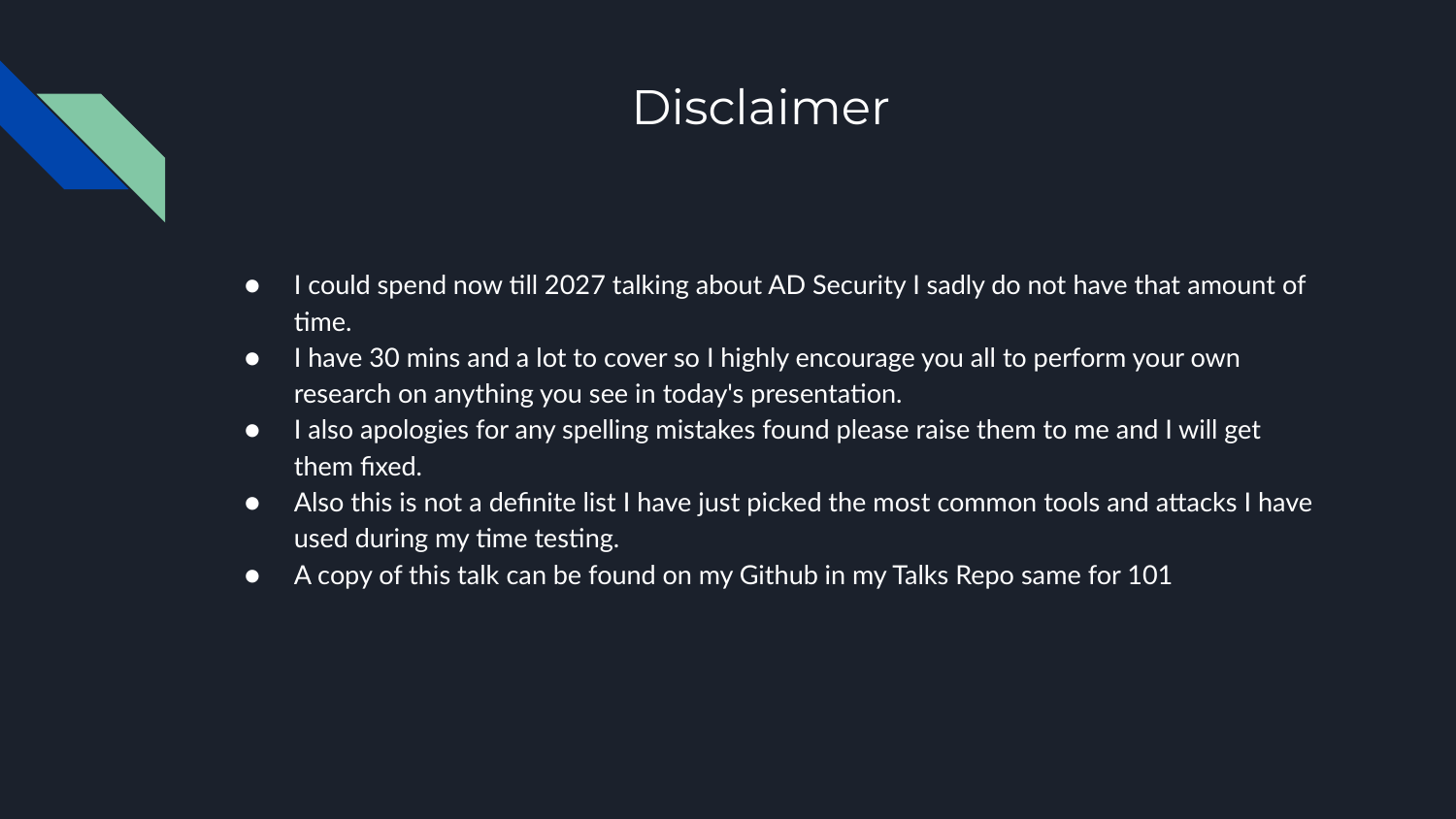

# Disclaimer
I could spend now till 2027 talking about AD Security I sadly do not have that amount of time.
I have 30 mins and a lot to cover so I highly encourage you all to perform your own research on anything you see in today's presentation.
I also apologies for any spelling mistakes found please raise them to me and I will get them fixed.
Also this is not a definite list I have just picked the most common tools and attacks I have used during my time testing.
A copy of this talk can be found on my Github in my Talks Repo same for 101